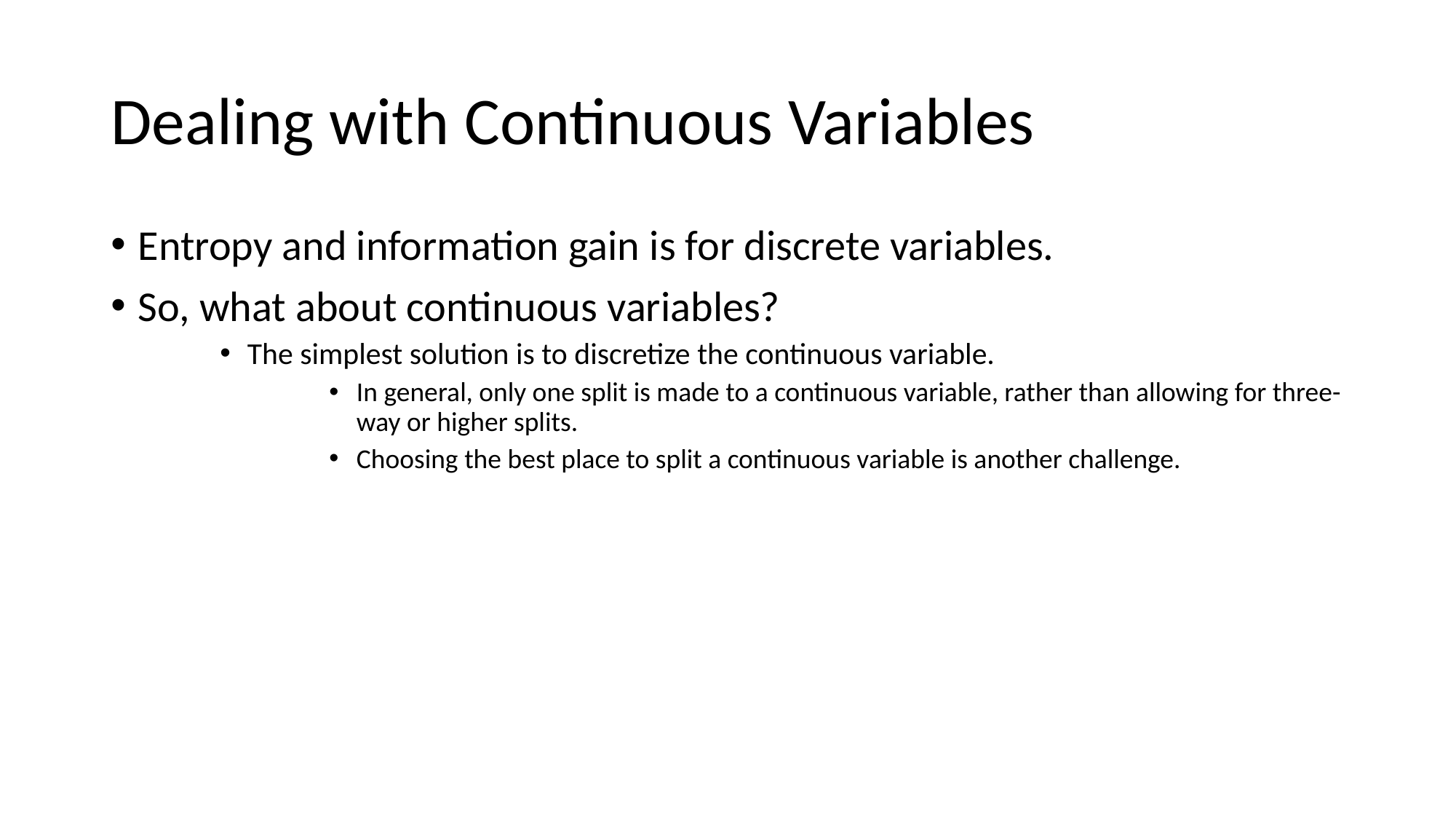

# Dealing with Continuous Variables
Entropy and information gain is for discrete variables.
So, what about continuous variables?
The simplest solution is to discretize the continuous variable.
In general, only one split is made to a continuous variable, rather than allowing for three-way or higher splits.
Choosing the best place to split a continuous variable is another challenge.